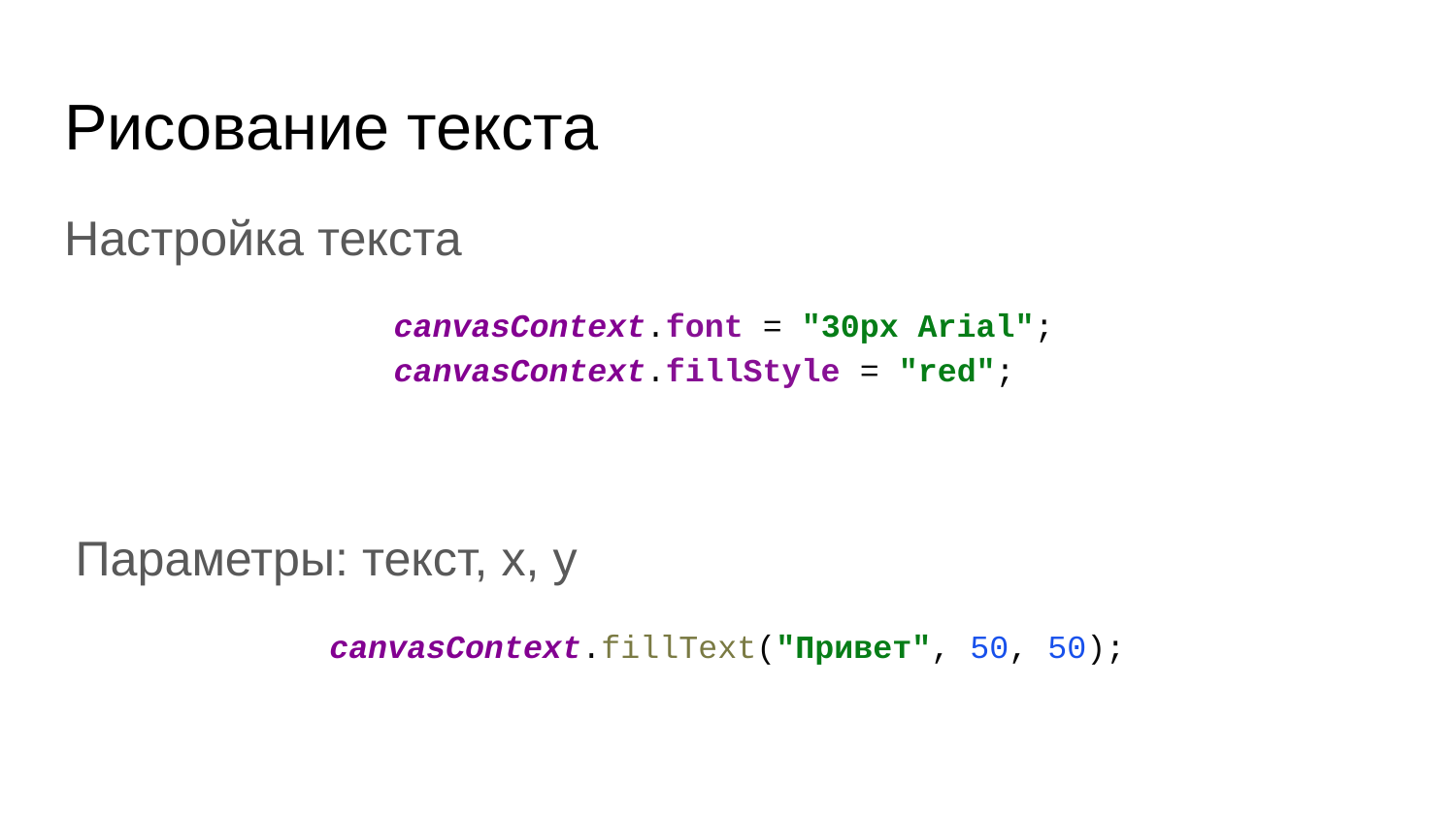

# Рисование текста
Настройка текста
canvasContext.font = "30px Arial";
canvasContext.fillStyle = "red";
Параметры: текст, x, y
canvasContext.fillText("Привет", 50, 50);